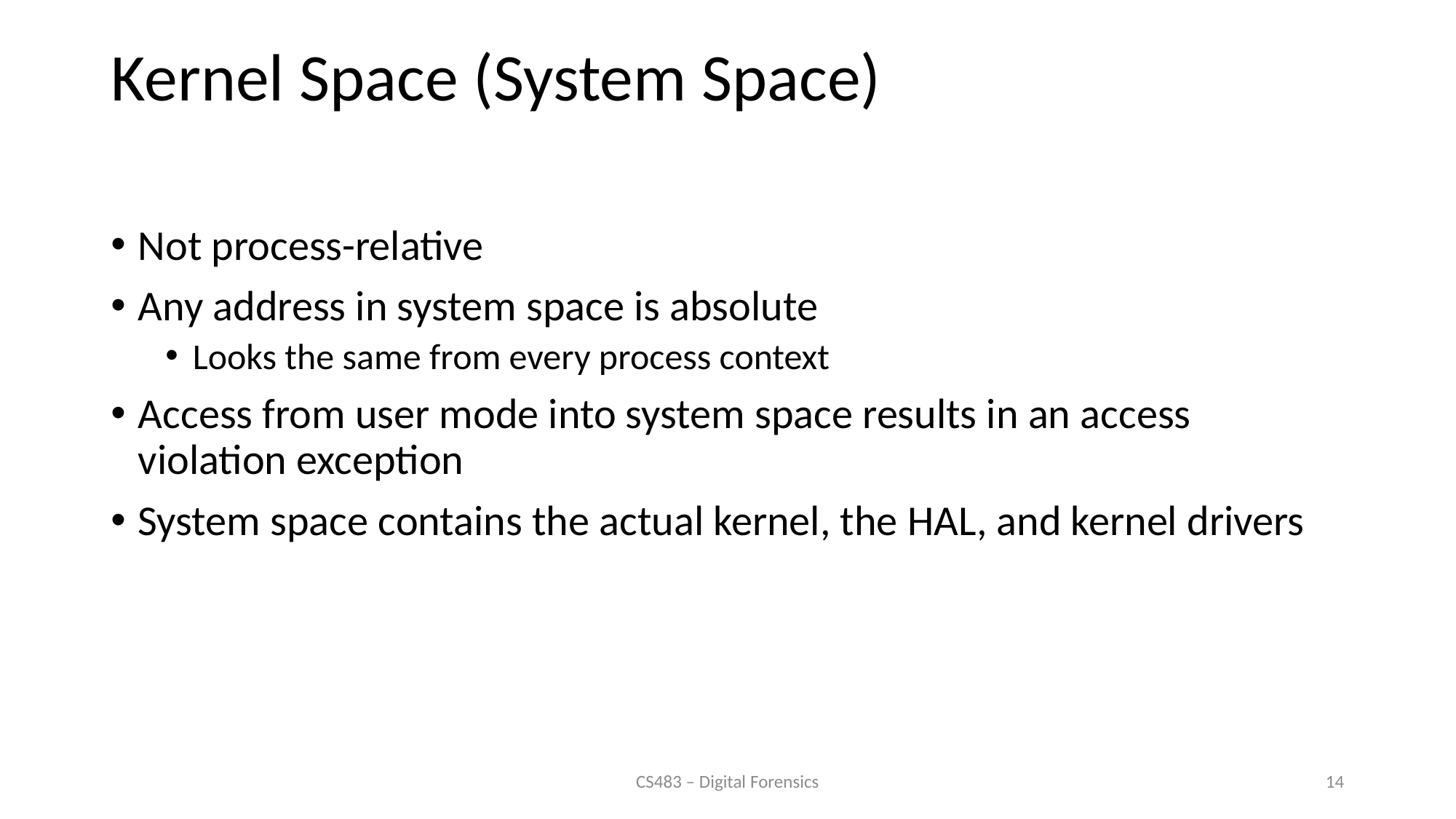

# Kernel Space (System Space)
Not process-relative
Any address in system space is absolute
Looks the same from every process context
Access from user mode into system space results in an access violation exception
System space contains the actual kernel, the HAL, and kernel drivers

CS483 – Digital Forensics
14